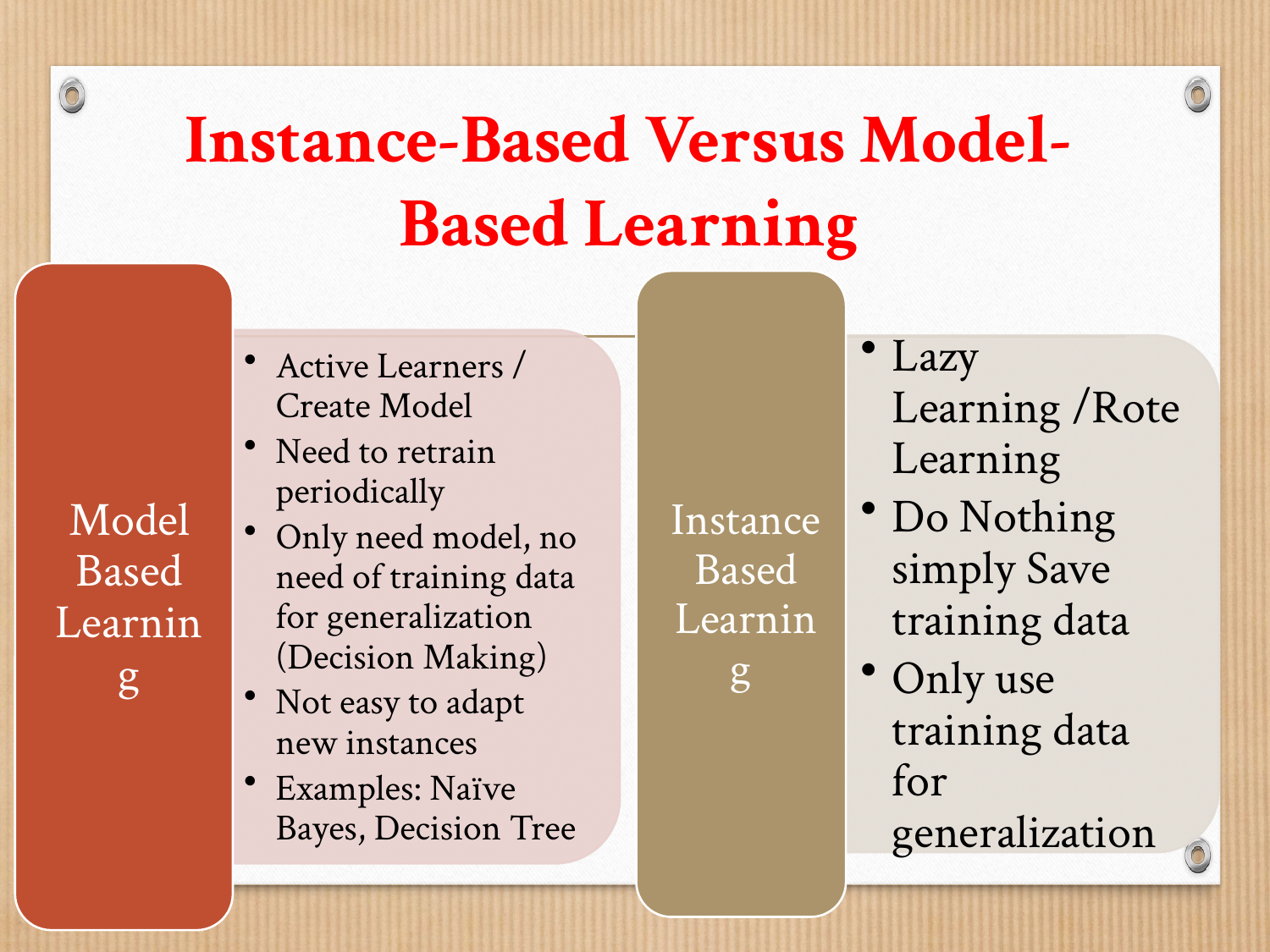

# Instance-Based Versus Model-Based Learning
Active Learners / Create Model
Need to retrain periodically
Only need model, no need of training data for generalization (Decision Making)
Not easy to adapt new instances
Examples: Naïve Bayes, Decision Tree
Model Based Learning
Lazy Learning /Rote Learning
Do Nothing simply Save training data
Only use training data for generalization
Instance Based Learning